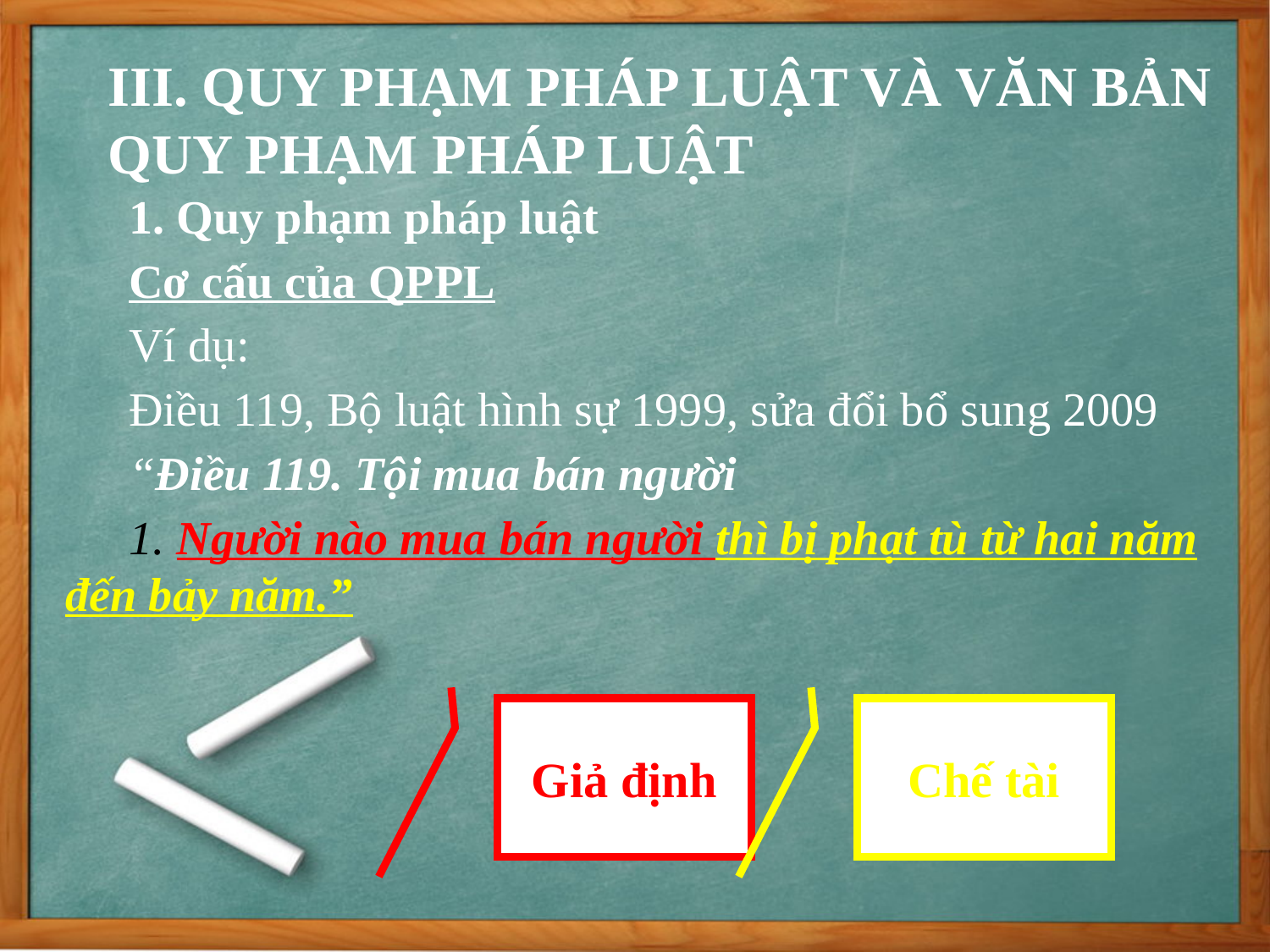

III. QUY PHẠM PHÁP LUẬT VÀ VĂN BẢN QUY PHẠM PHÁP LUẬT
1. Quy phạm pháp luật
Cơ cấu của QPPL
Ví dụ:
Điều 119, Bộ luật hình sự 1999, sửa đổi bổ sung 2009
“Điều 119. Tội mua bán người
1. Người nào mua bán người thì bị phạt tù từ hai năm đến bảy năm.”

Giả định
Chế tài